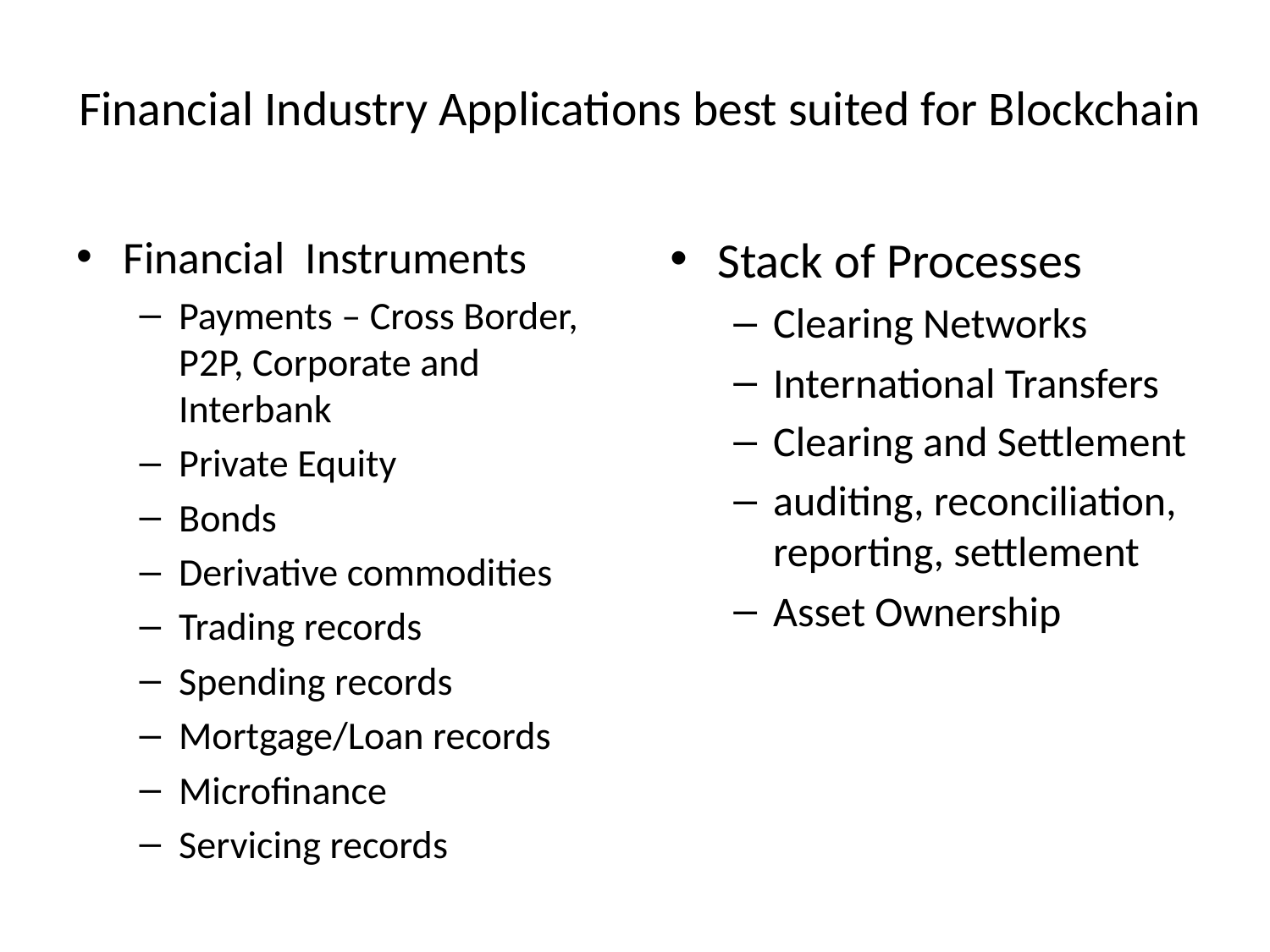

# Financial Industry Applications best suited for Blockchain
Financial  Instruments
Payments – Cross Border, P2P, Corporate and Interbank
Private Equity
Bonds
Derivative commodities
Trading records
Spending records
Mortgage/Loan records
Microfinance
Servicing records

Stack of Processes
Clearing Networks
International Transfers
Clearing and Settlement
auditing, reconciliation, reporting, settlement
Asset Ownership